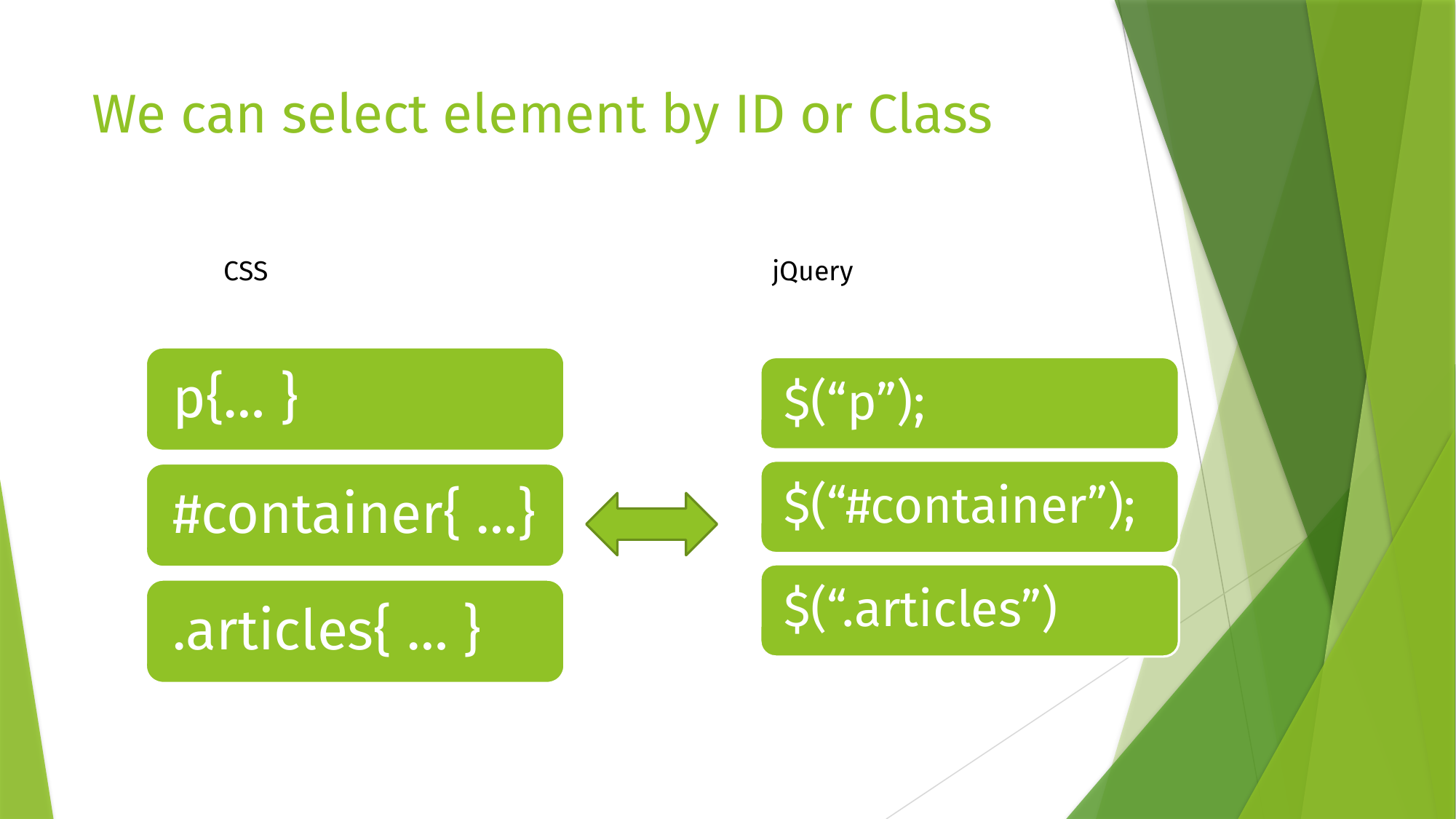

# We can select element by ID or Class
CSS
jQuery
$(“p”);
$(“#container”);
$(“.articles”)
p{… }
#container{ …}
.articles{ … }